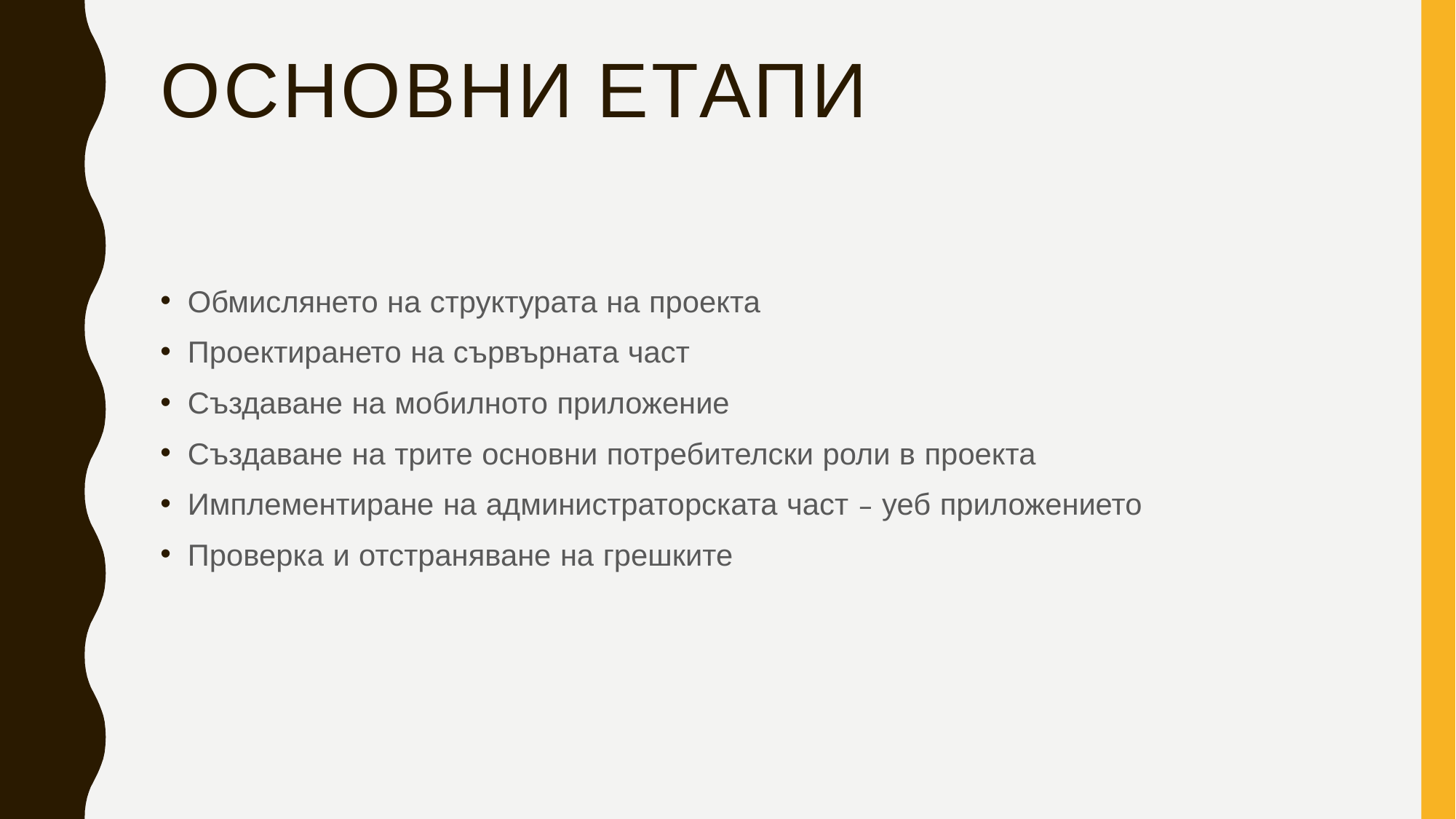

# Основни етапи
Обмислянето на структурата на проекта
Проектирането на сървърната част
Създаване на мобилното приложение
Създаване на трите основни потребителски роли в проекта
Имплементиране на администраторската част – уеб приложението
Проверка и отстраняване на грешките